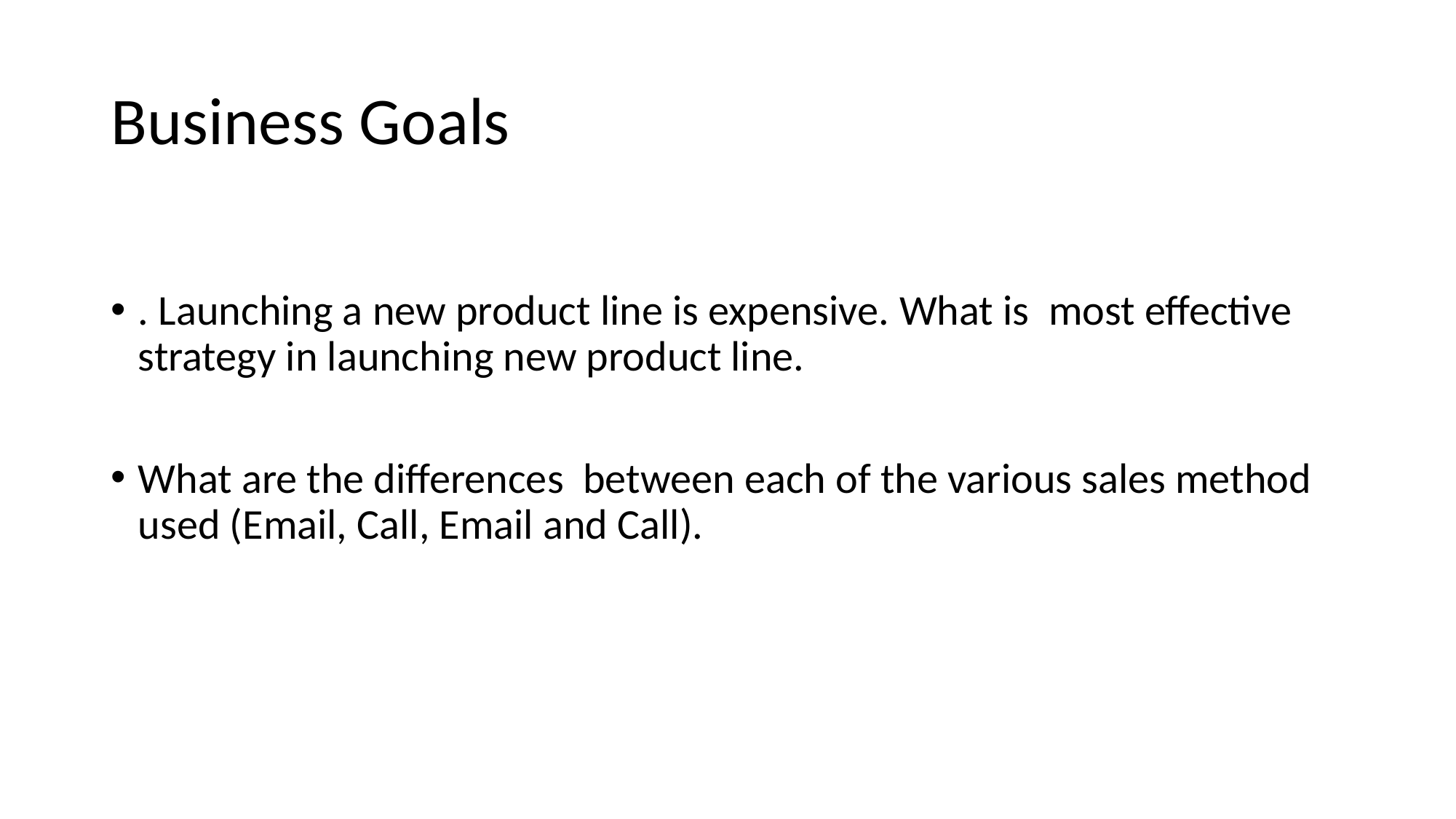

# Business Goals
. Launching a new product line is expensive. What is  most effective strategy in launching new product line.

What are the differences  between each of the various sales method used (Email, Call, Email and Call).